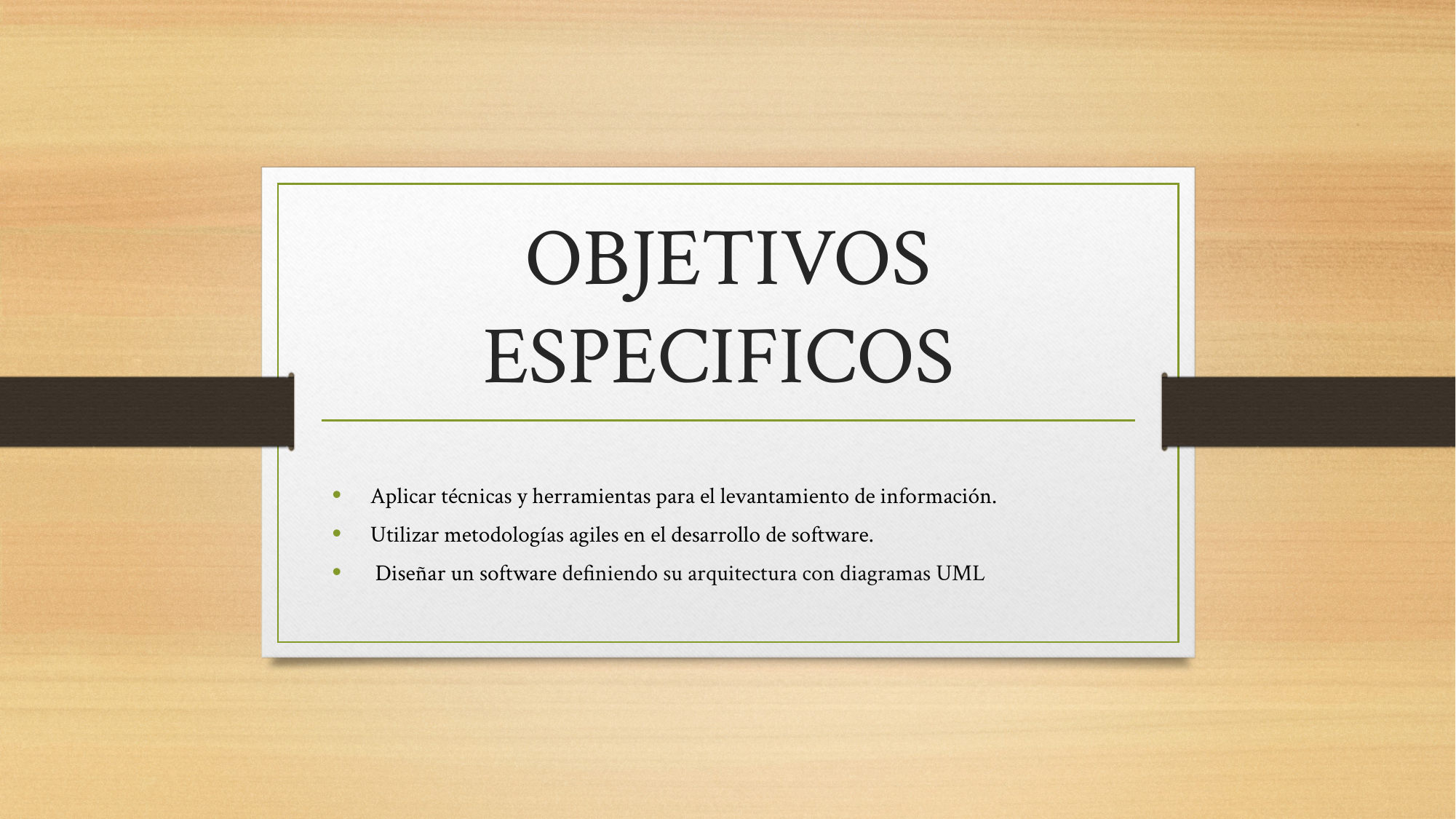

# OBJETIVOS ESPECIFICOS

Aplicar técnicas y herramientas para el levantamiento de información.
Utilizar metodologías agiles en el desarrollo de software.
 Diseñar un software definiendo su arquitectura con diagramas UML